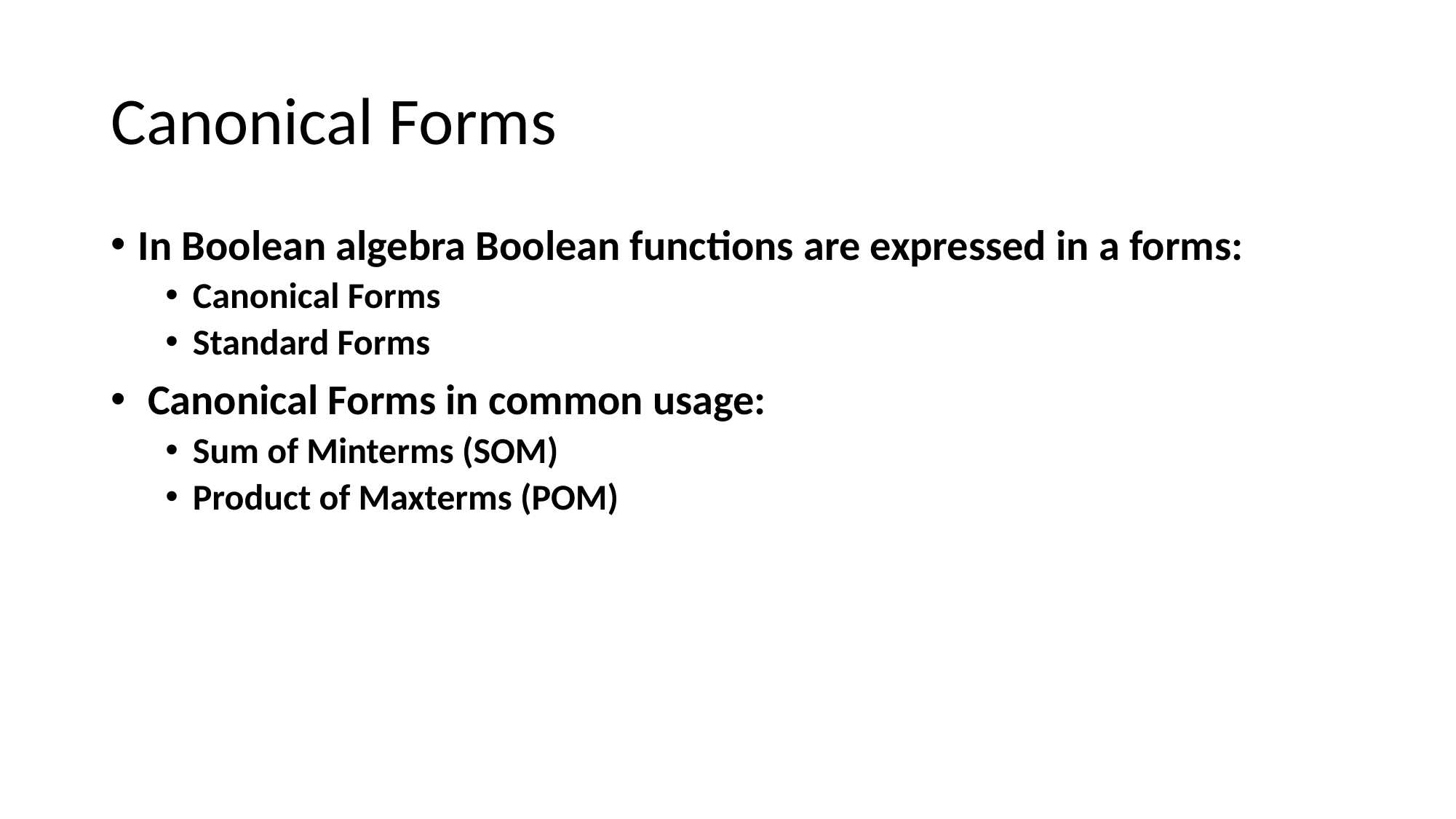

# Canonical Forms
In Boolean algebra Boolean functions are expressed in a forms:
Canonical Forms
Standard Forms
 Canonical Forms in common usage:
Sum of Minterms (SOM)
Product of Maxterms (POM)